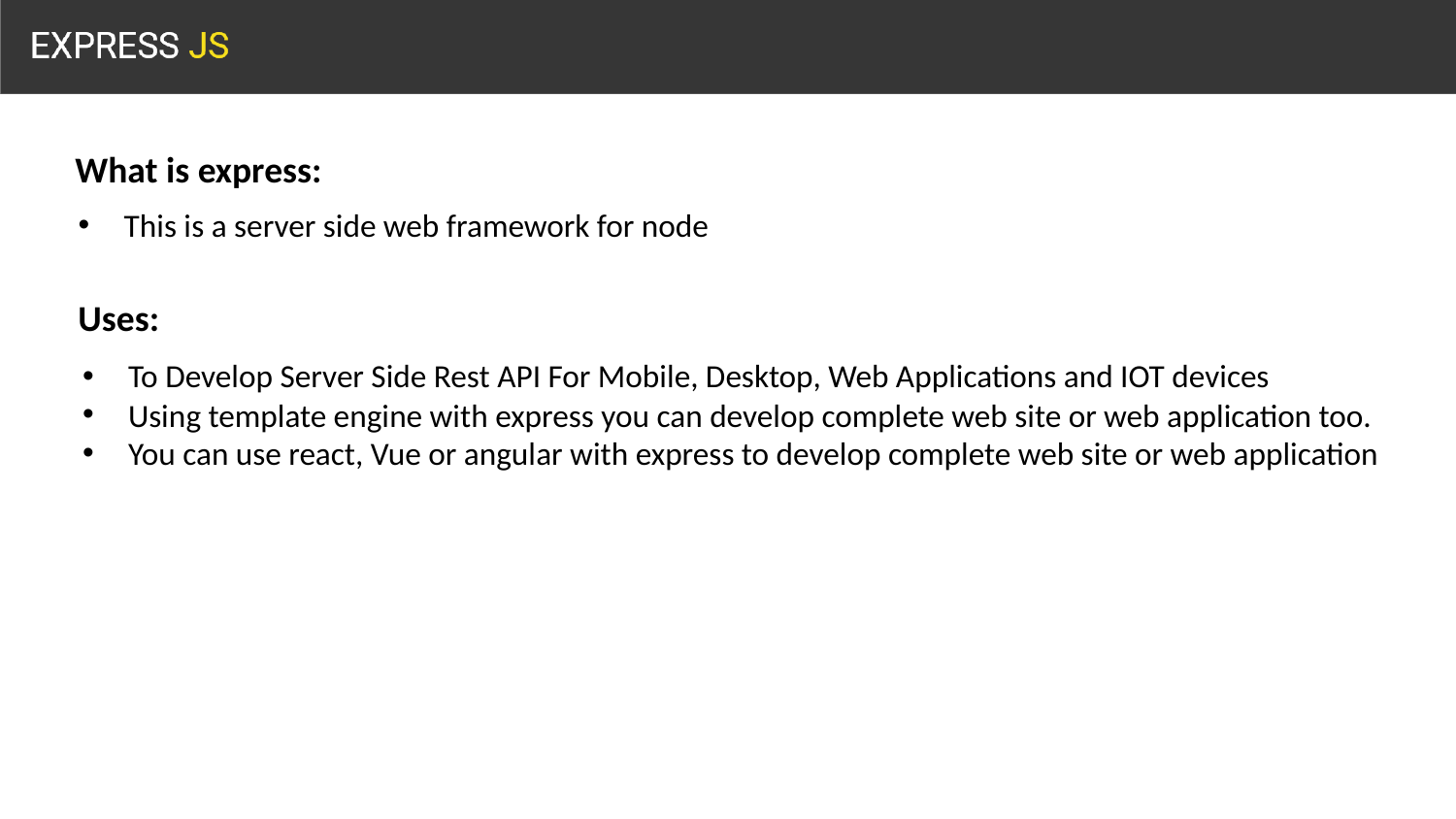

What is express:
This is a server side web framework for node
Uses:
To Develop Server Side Rest API For Mobile, Desktop, Web Applications and IOT devices
Using template engine with express you can develop complete web site or web application too.
You can use react, Vue or angular with express to develop complete web site or web application